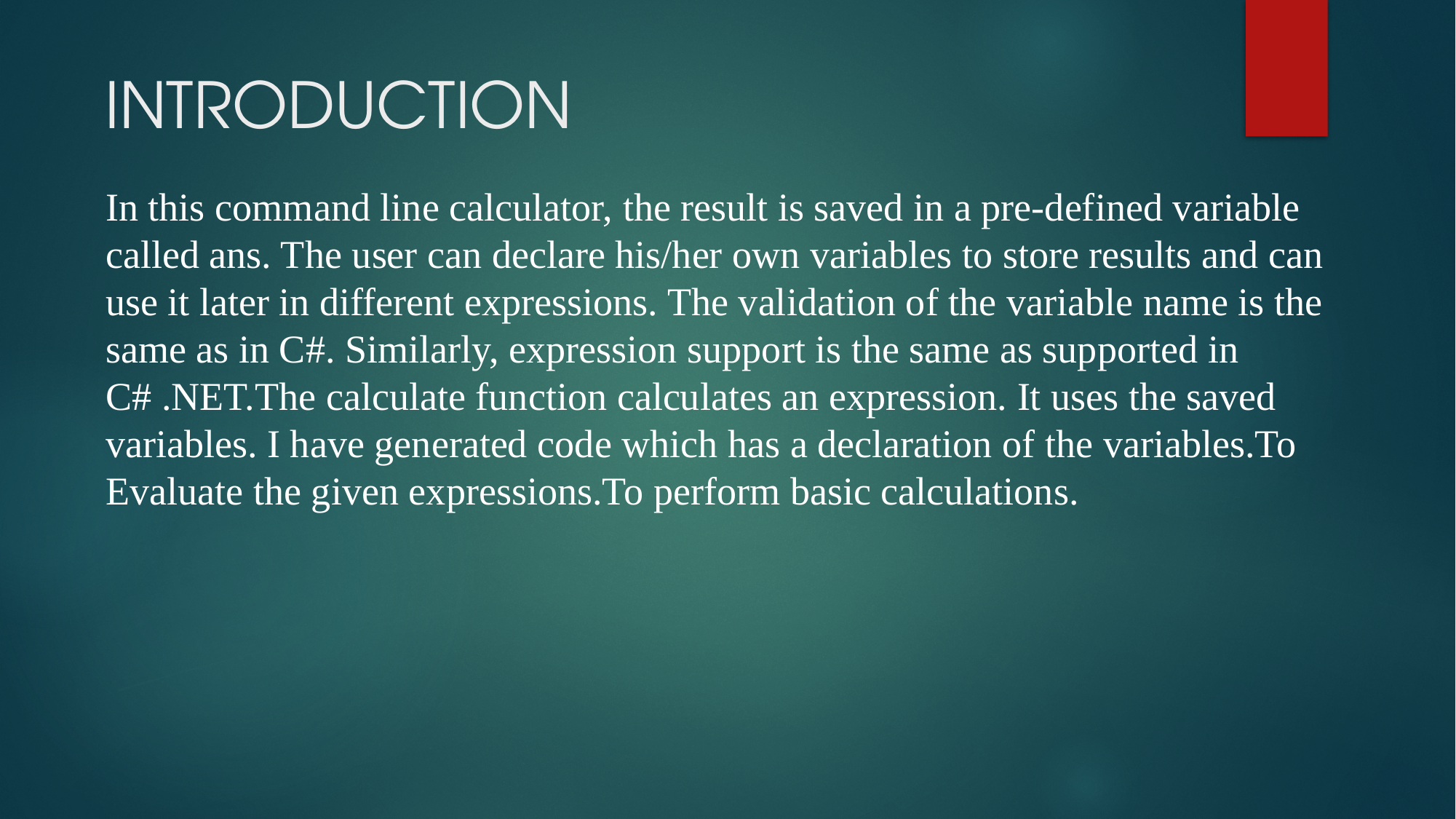

# INTRODUCTION
In this command line calculator, the result is saved in a pre-defined variable called ans. The user can declare his/her own variables to store results and can use it later in different expressions. The validation of the variable name is the same as in C#. Similarly, expression support is the same as supported in C# .NET.The calculate function calculates an expression. It uses the saved variables. I have generated code which has a declaration of the variables.To Evaluate the given expressions.To perform basic calculations.